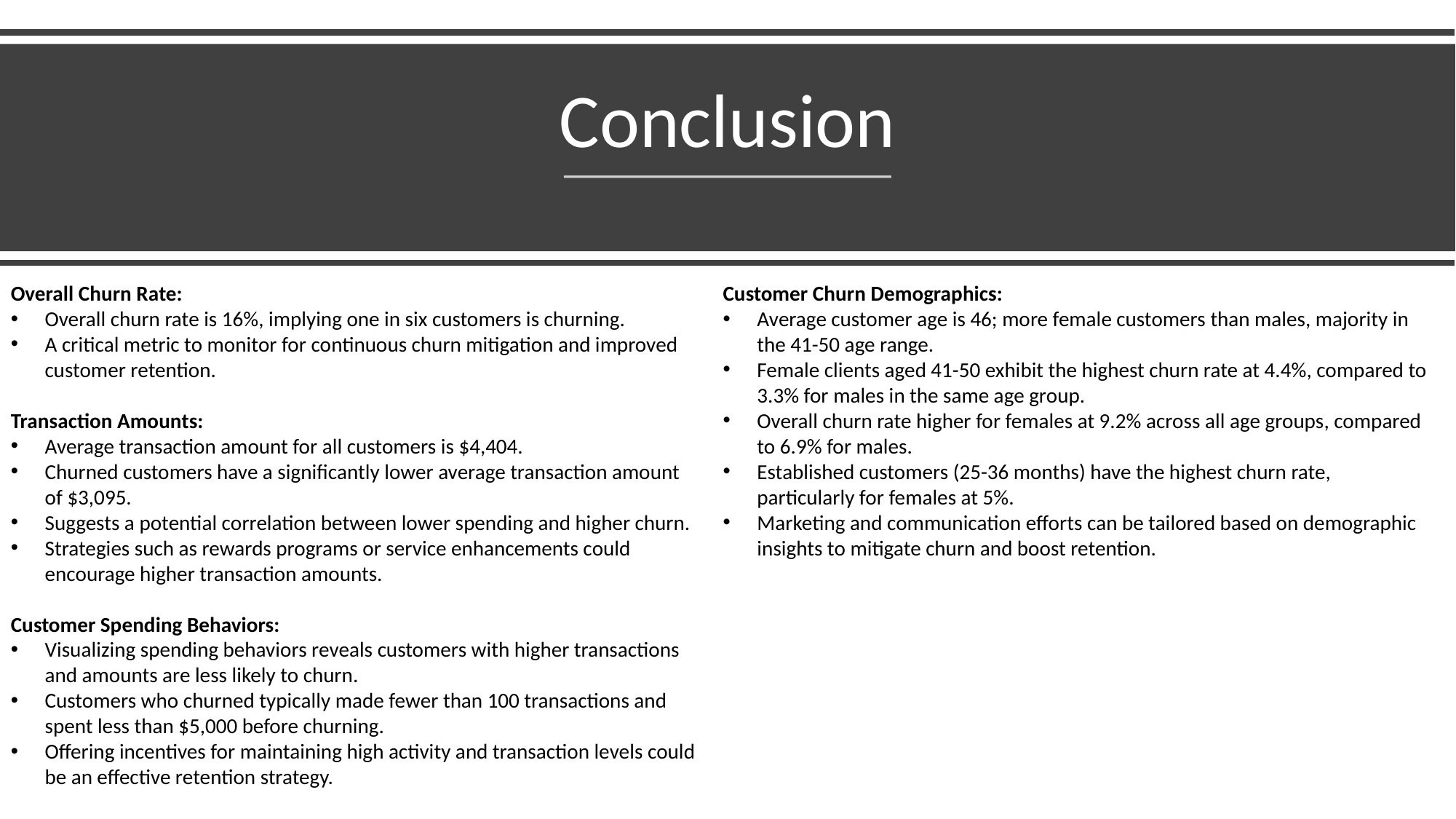

# Conclusion
Overall Churn Rate:
Overall churn rate is 16%, implying one in six customers is churning.
A critical metric to monitor for continuous churn mitigation and improved customer retention.
Transaction Amounts:
Average transaction amount for all customers is $4,404.
Churned customers have a significantly lower average transaction amount of $3,095.
Suggests a potential correlation between lower spending and higher churn.
Strategies such as rewards programs or service enhancements could encourage higher transaction amounts.

Customer Spending Behaviors:
Visualizing spending behaviors reveals customers with higher transactions and amounts are less likely to churn.
Customers who churned typically made fewer than 100 transactions and spent less than $5,000 before churning.
Offering incentives for maintaining high activity and transaction levels could be an effective retention strategy.

Customer Churn Demographics:
Average customer age is 46; more female customers than males, majority in the 41-50 age range.
Female clients aged 41-50 exhibit the highest churn rate at 4.4%, compared to 3.3% for males in the same age group.
Overall churn rate higher for females at 9.2% across all age groups, compared to 6.9% for males.
Established customers (25-36 months) have the highest churn rate, particularly for females at 5%.
Marketing and communication efforts can be tailored based on demographic insights to mitigate churn and boost retention.